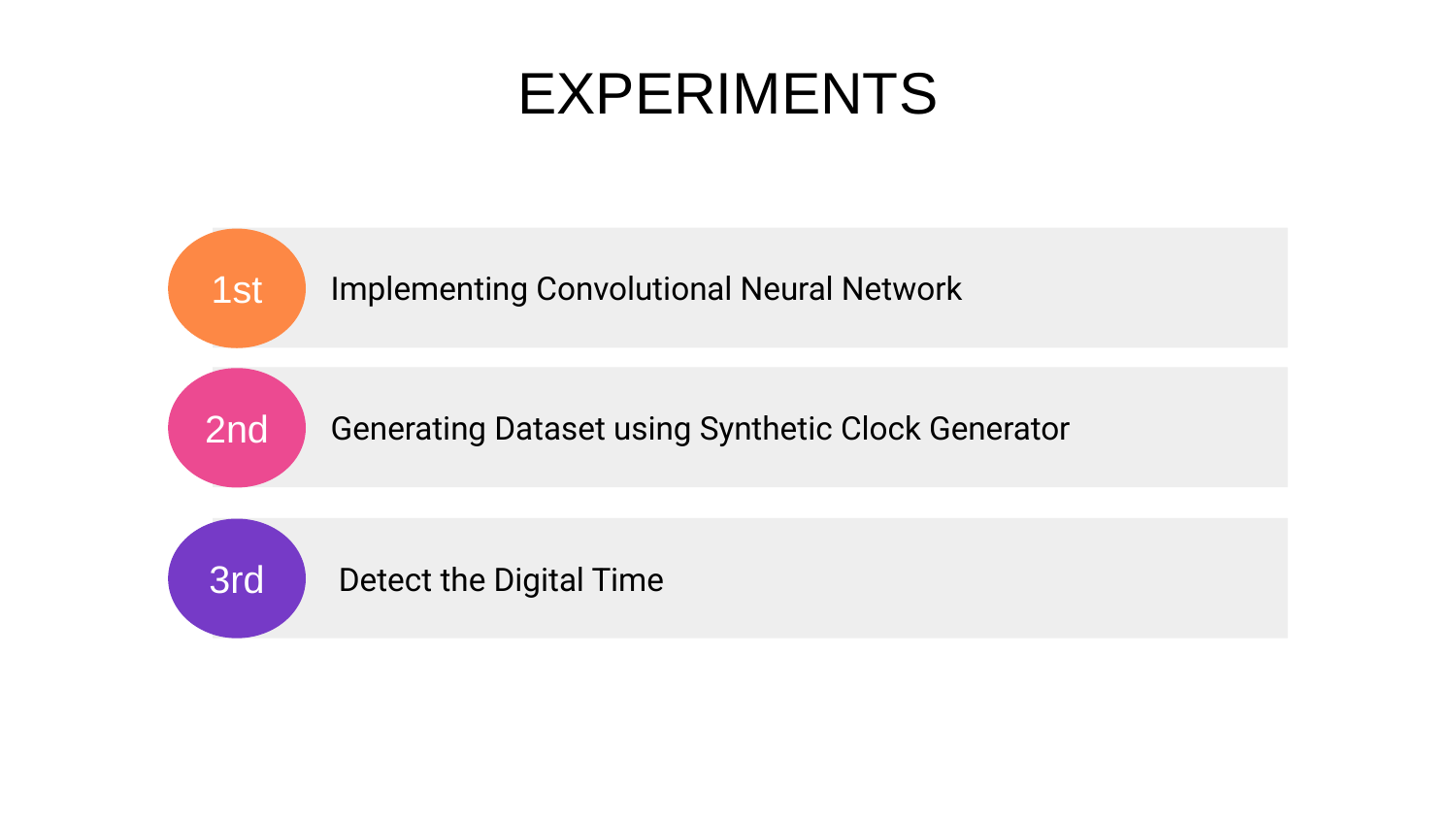

# EXPERIMENTS
  Implementing Convolutional Neural Network
1st
  Generating Dataset using Synthetic Clock Generator
2nd
   Detect the Digital Time
3rd